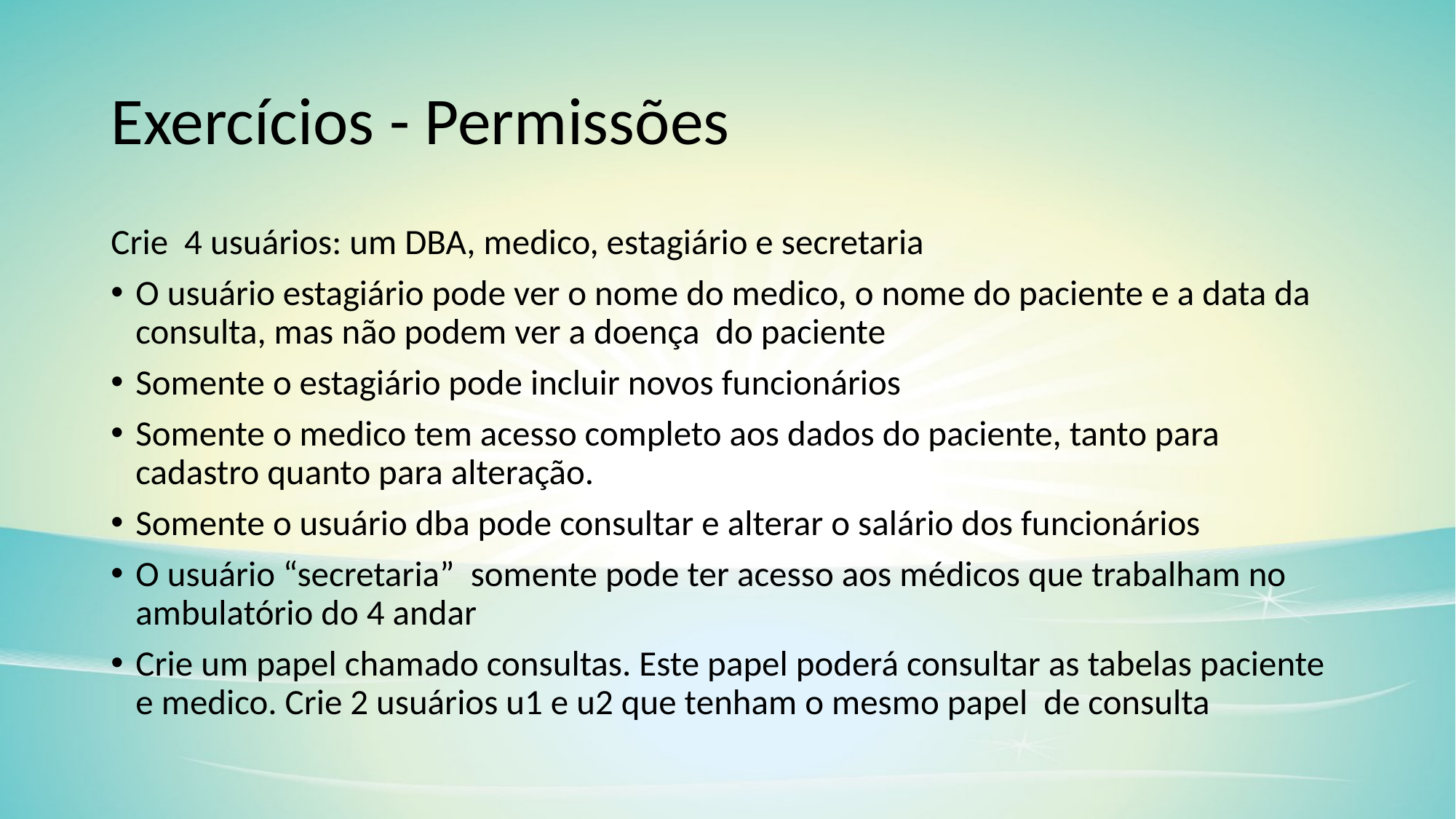

# Exercícios - Permissões
Crie  4 usuários: um DBA, medico, estagiário e secretaria
O usuário estagiário pode ver o nome do medico, o nome do paciente e a data da consulta, mas não podem ver a doença  do paciente
Somente o estagiário pode incluir novos funcionários
Somente o medico tem acesso completo aos dados do paciente, tanto para cadastro quanto para alteração.
Somente o usuário dba pode consultar e alterar o salário dos funcionários
O usuário “secretaria”  somente pode ter acesso aos médicos que trabalham no ambulatório do 4 andar
Crie um papel chamado consultas. Este papel poderá consultar as tabelas paciente e medico. Crie 2 usuários u1 e u2 que tenham o mesmo papel  de consulta